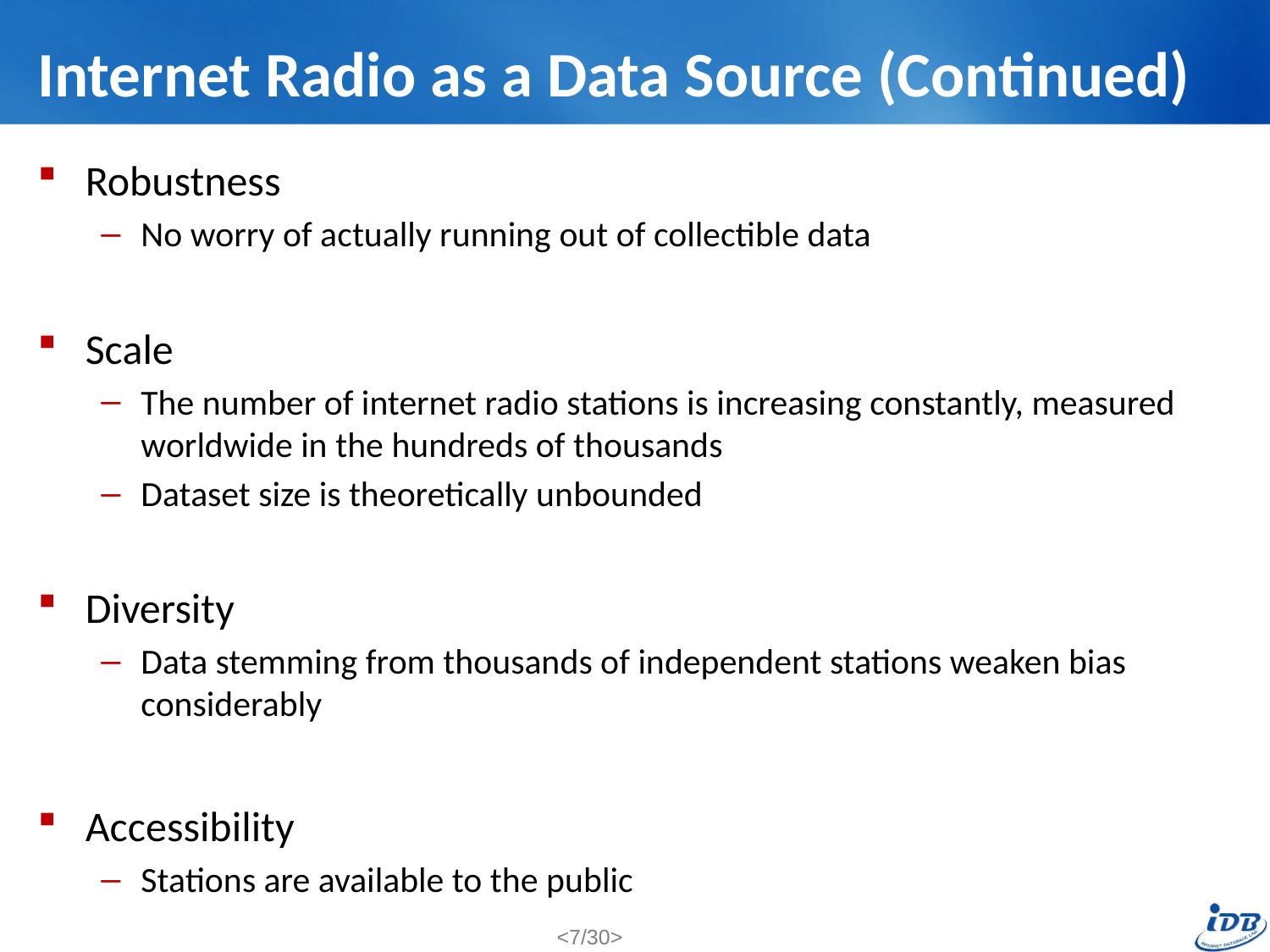

# Internet Radio as a Data Source (Continued)
Robustness
No worry of actually running out of collectible data

Scale
The number of internet radio stations is increasing constantly, measured worldwide in the hundreds of thousands
Dataset size is theoretically unbounded

Diversity
Data stemming from thousands of independent stations weaken bias considerably

Accessibility
Stations are available to the public